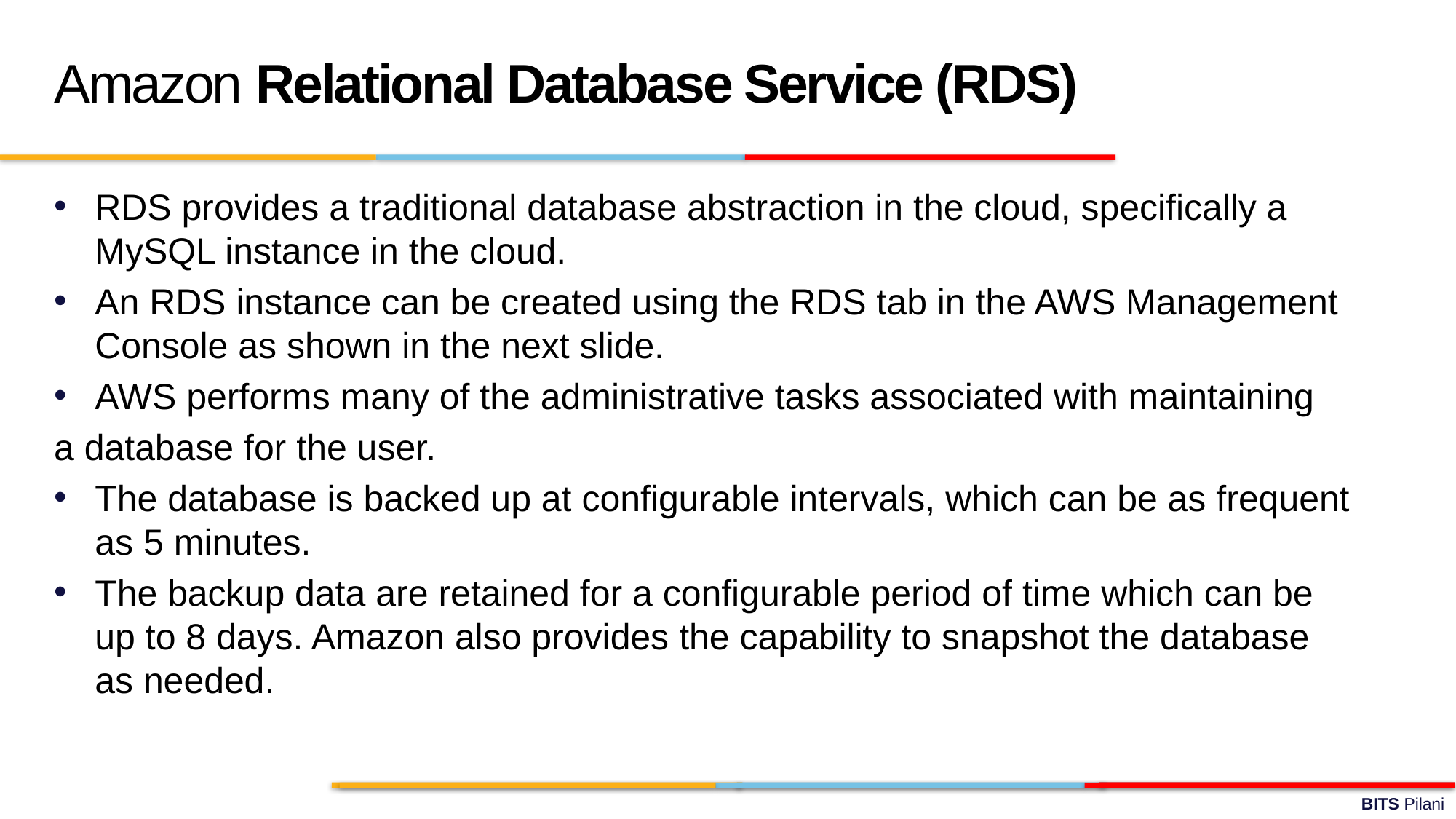

Amazon Relational Database Service (RDS)
RDS provides a traditional database abstraction in the cloud, specifically a     MySQL instance in the cloud.
An RDS instance can be created using the RDS tab in the AWS Management Console as shown in the next slide.
AWS performs many of the administrative tasks associated with maintaining
a database for the user.
The database is backed up at configurable intervals, which can be as frequent as 5 minutes.
The backup data are retained for a configurable period of time which can be up to 8 days. Amazon also provides the capability to snapshot the database as needed.